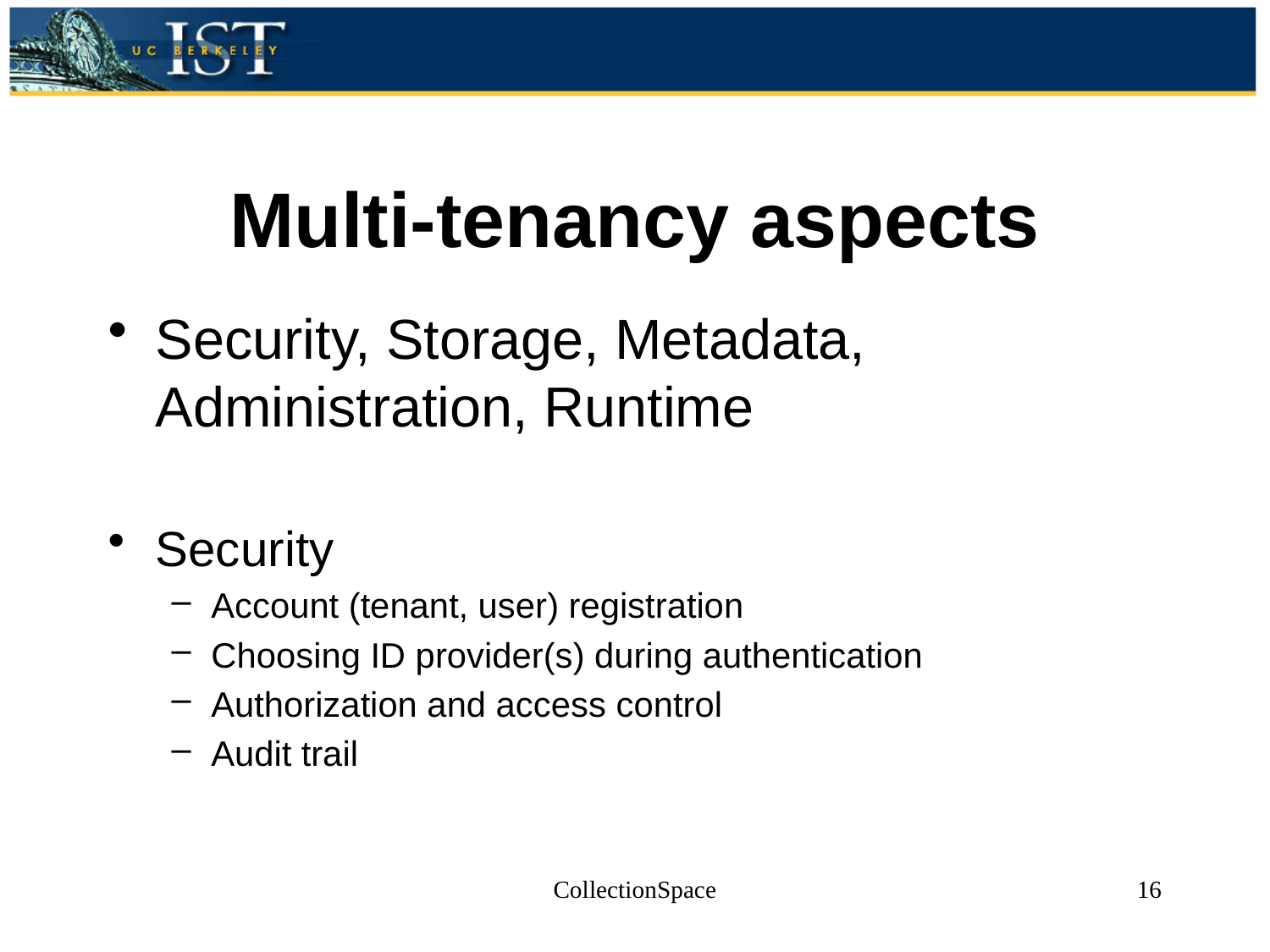

# Multi-tenancy aspects
Security, Storage, Metadata, Administration, Runtime

Security
Account (tenant, user) registration
Choosing ID provider(s) during authentication
Authorization and access control
Audit trail
CollectionSpace
16